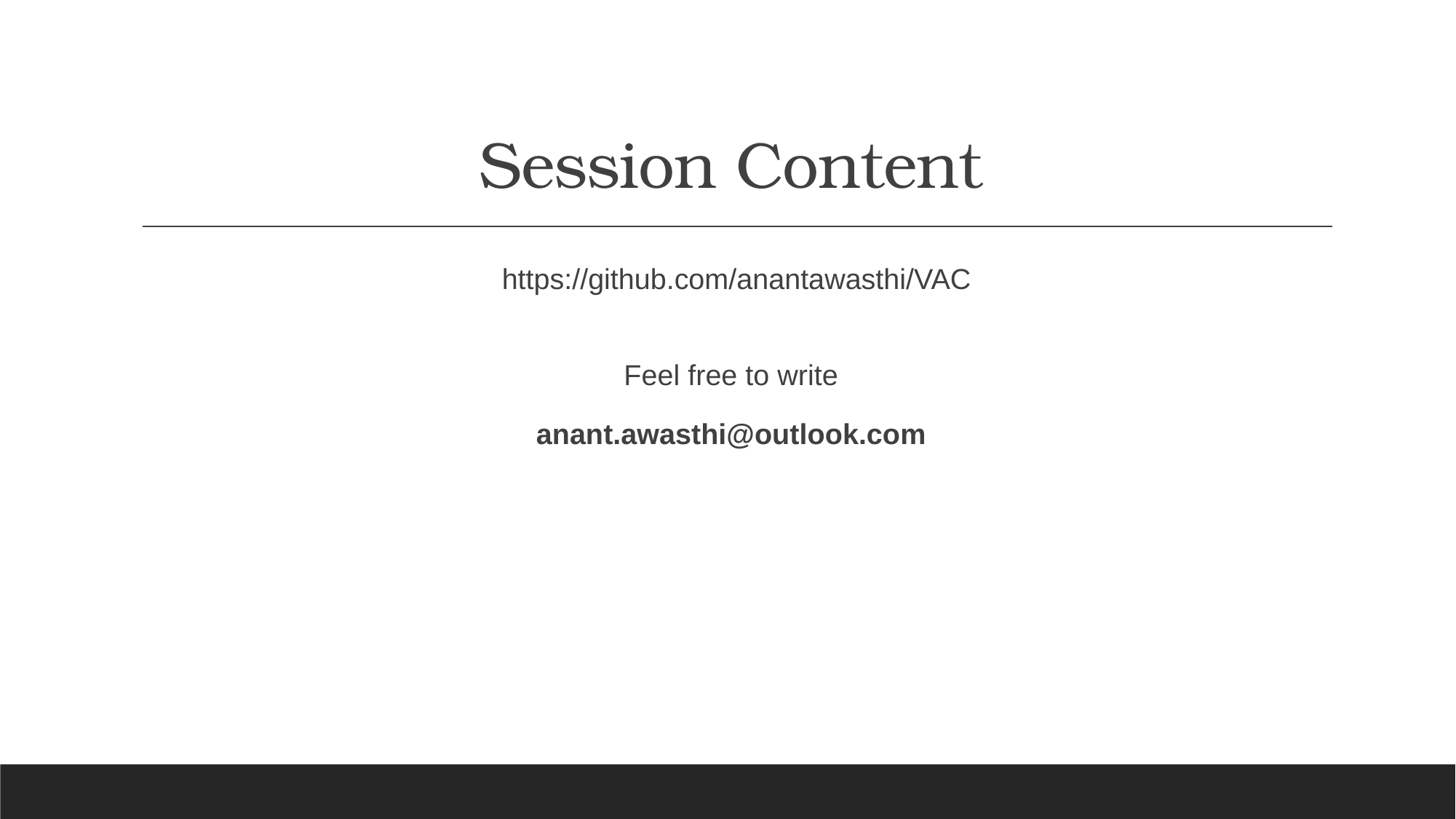

# Session Content
https://github.com/anantawasthi/VAC
Feel free to write
anant.awasthi@outlook.com